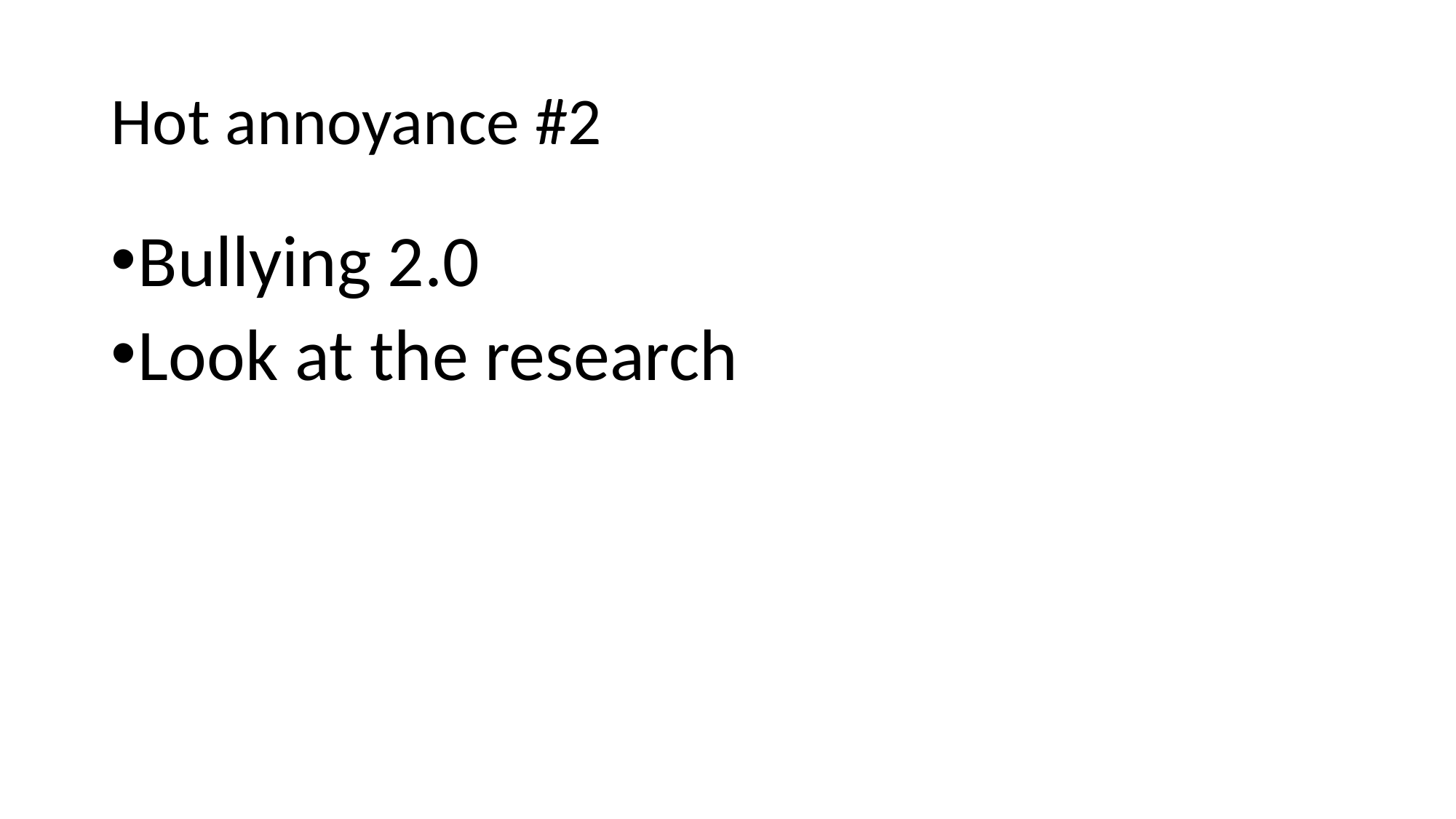

# Hot annoyance #2
Bullying 2.0
Look at the research